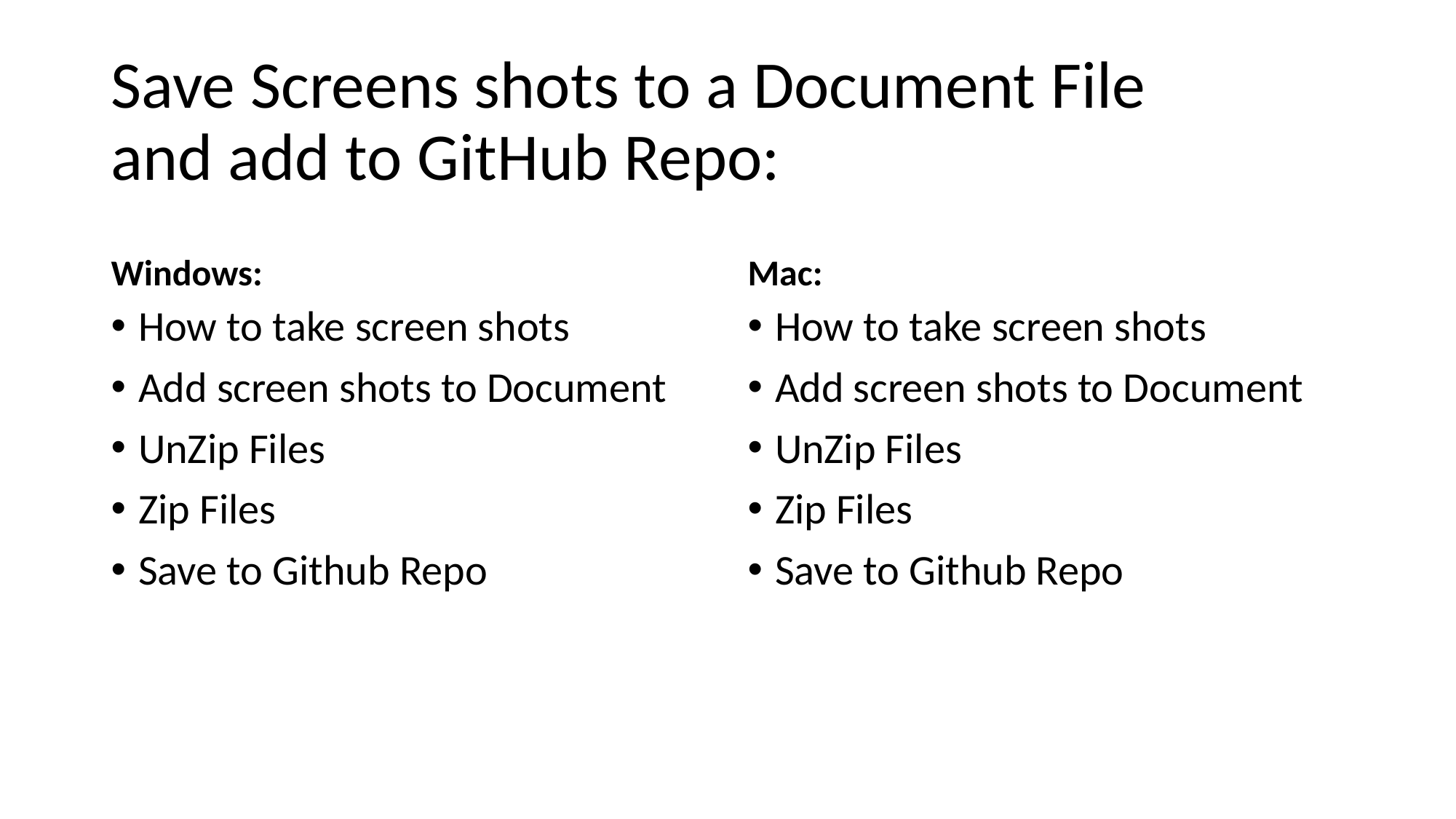

# Save Screens shots to a Document File and add to GitHub Repo:
Windows:
Mac:
How to take screen shots
Add screen shots to Document
UnZip Files
Zip Files
Save to Github Repo

How to take screen shots
Add screen shots to Document
UnZip Files
Zip Files
Save to Github Repo